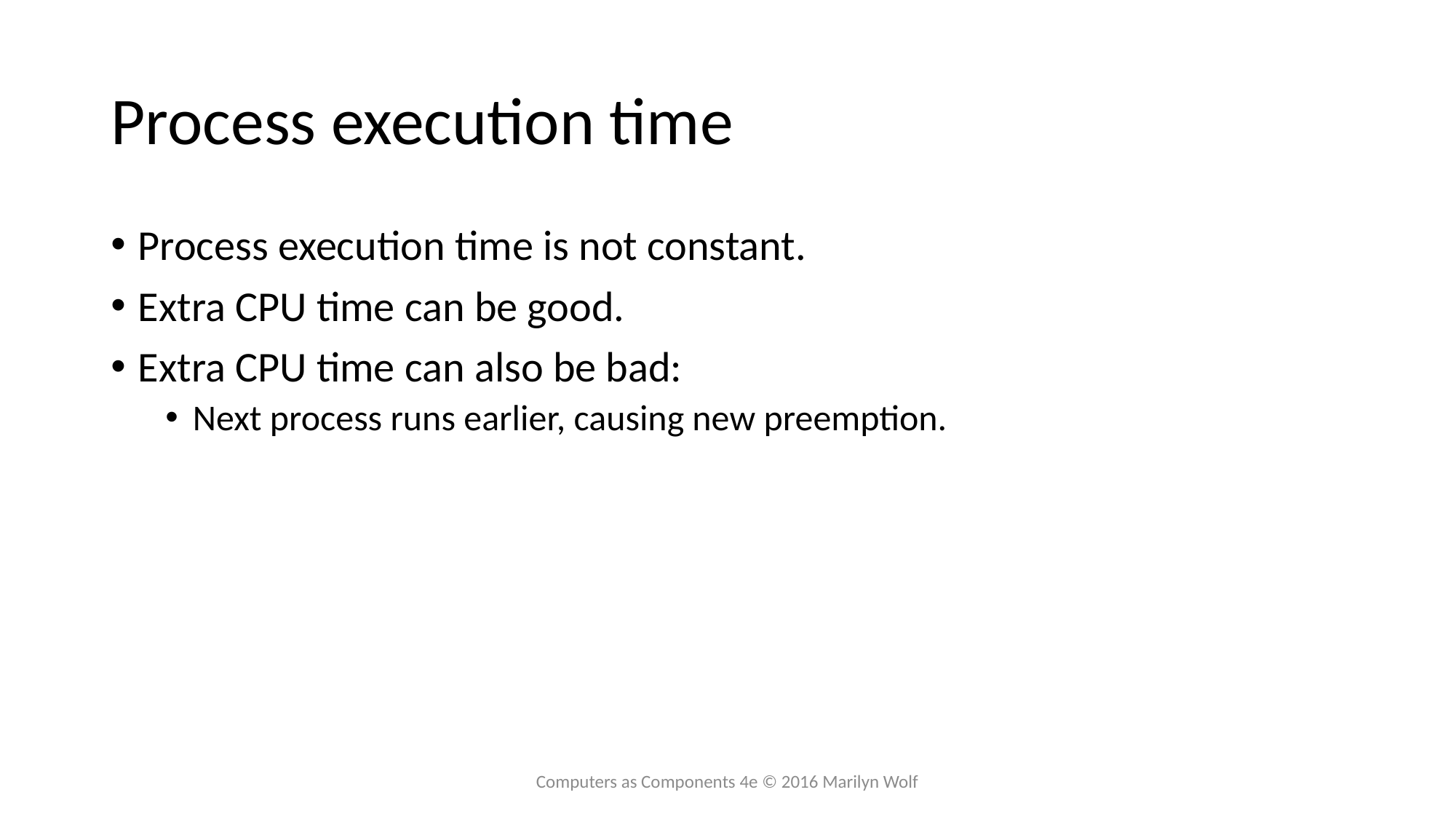

# Process execution time
Process execution time is not constant.
Extra CPU time can be good.
Extra CPU time can also be bad:
Next process runs earlier, causing new preemption.
Computers as Components 4e © 2016 Marilyn Wolf